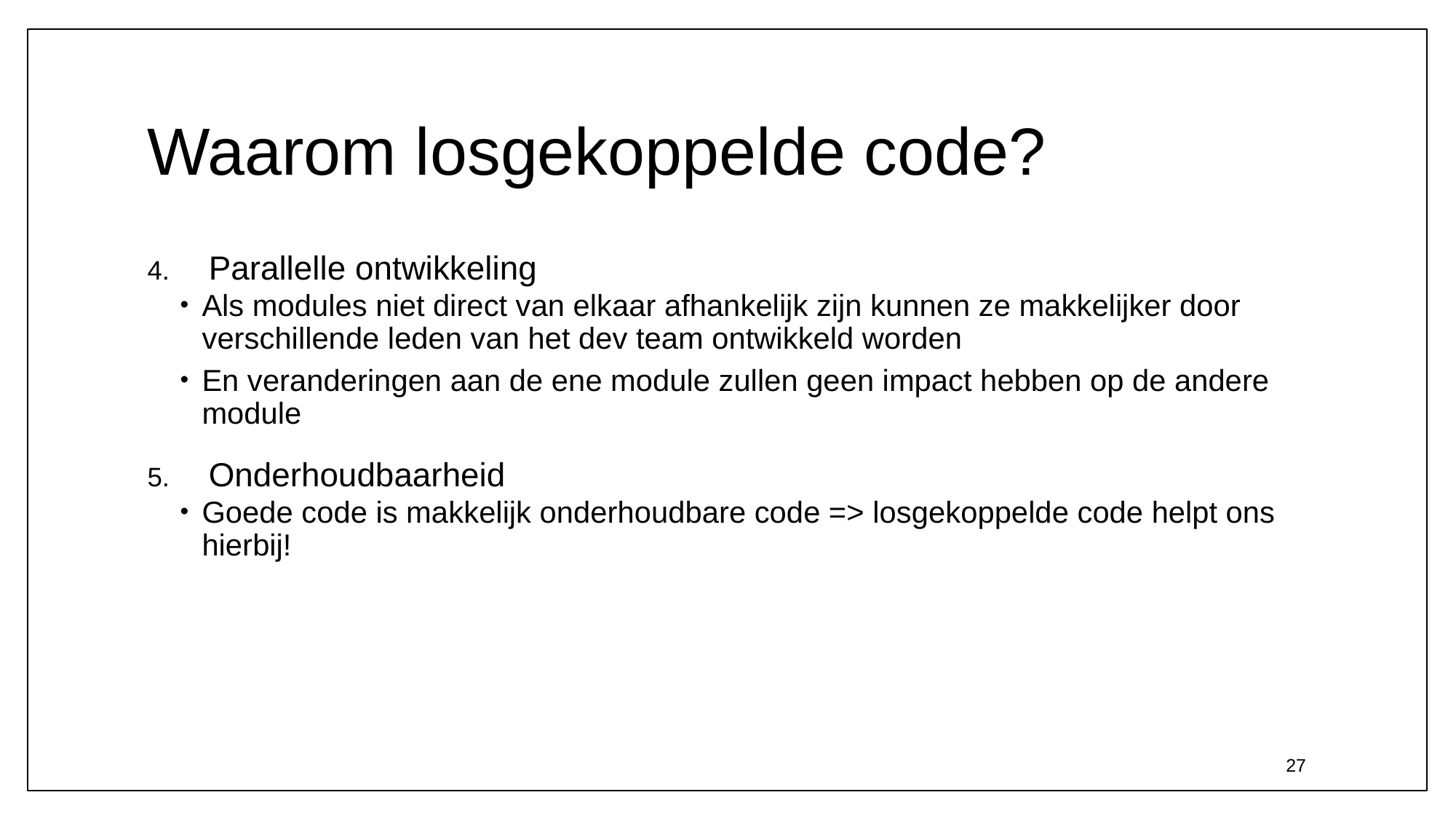

# Waarom losgekoppelde code?
Parallelle ontwikkeling
Als modules niet direct van elkaar afhankelijk zijn kunnen ze makkelijker door verschillende leden van het dev team ontwikkeld worden
En veranderingen aan de ene module zullen geen impact hebben op de andere module
Onderhoudbaarheid
Goede code is makkelijk onderhoudbare code => losgekoppelde code helpt ons hierbij!
27